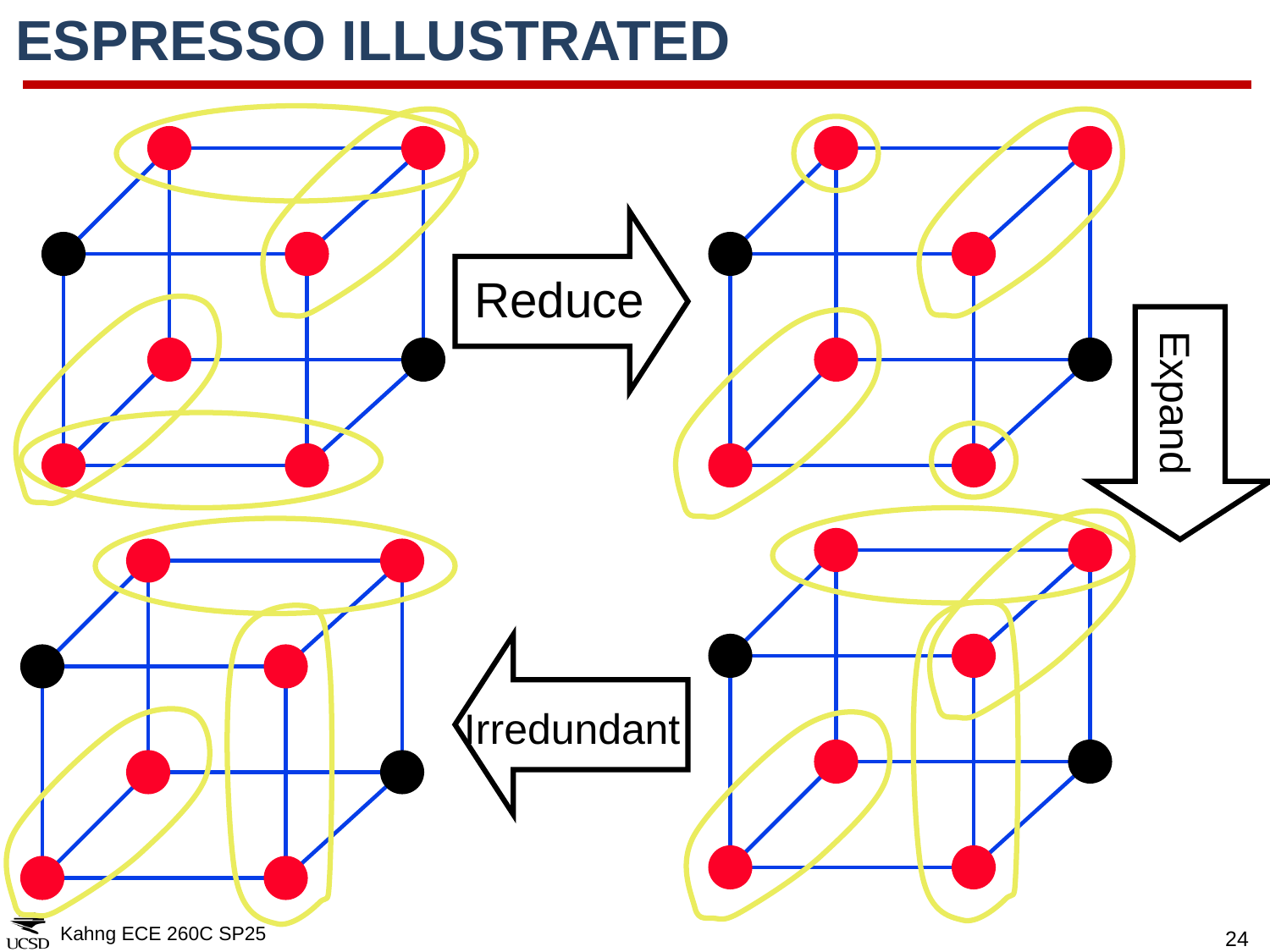

# ESPRESSO ILLUSTRATED

Reduce

Expand

Irredundant

Kahng ECE 260C SP25